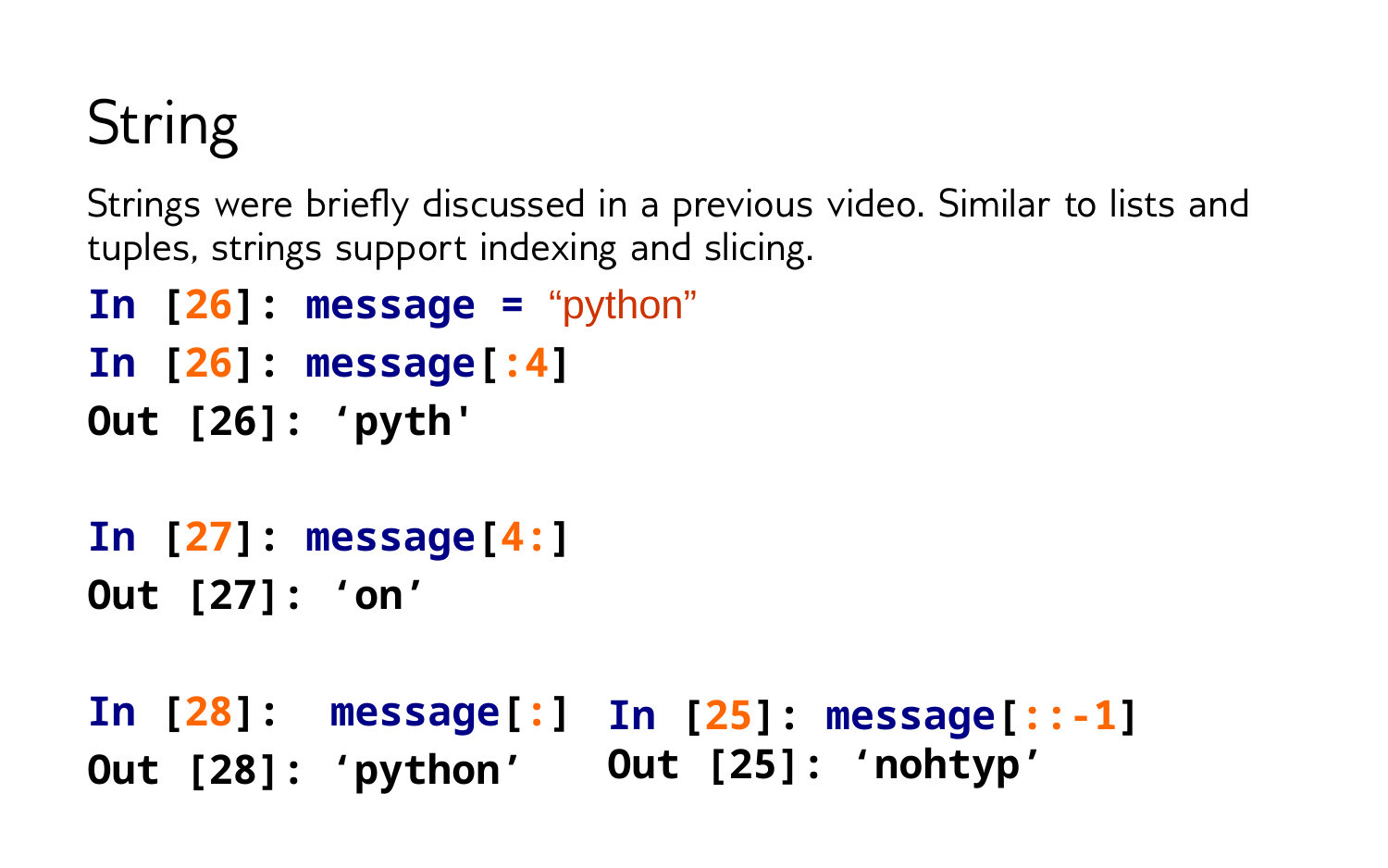

# String
Strings were briefly discussed in a previous video. Similar to lists and tuples, strings support indexing and slicing.
In [26]: message = “python”
In [26]: message[:4]
Out [26]: ‘pyth'

In [27]: message[4:]
Out [27]: ‘on’

In [28]:  message[:]
Out [28]: ‘python’

In [25]: message[::-1]
Out [25]: ‘nohtyp’